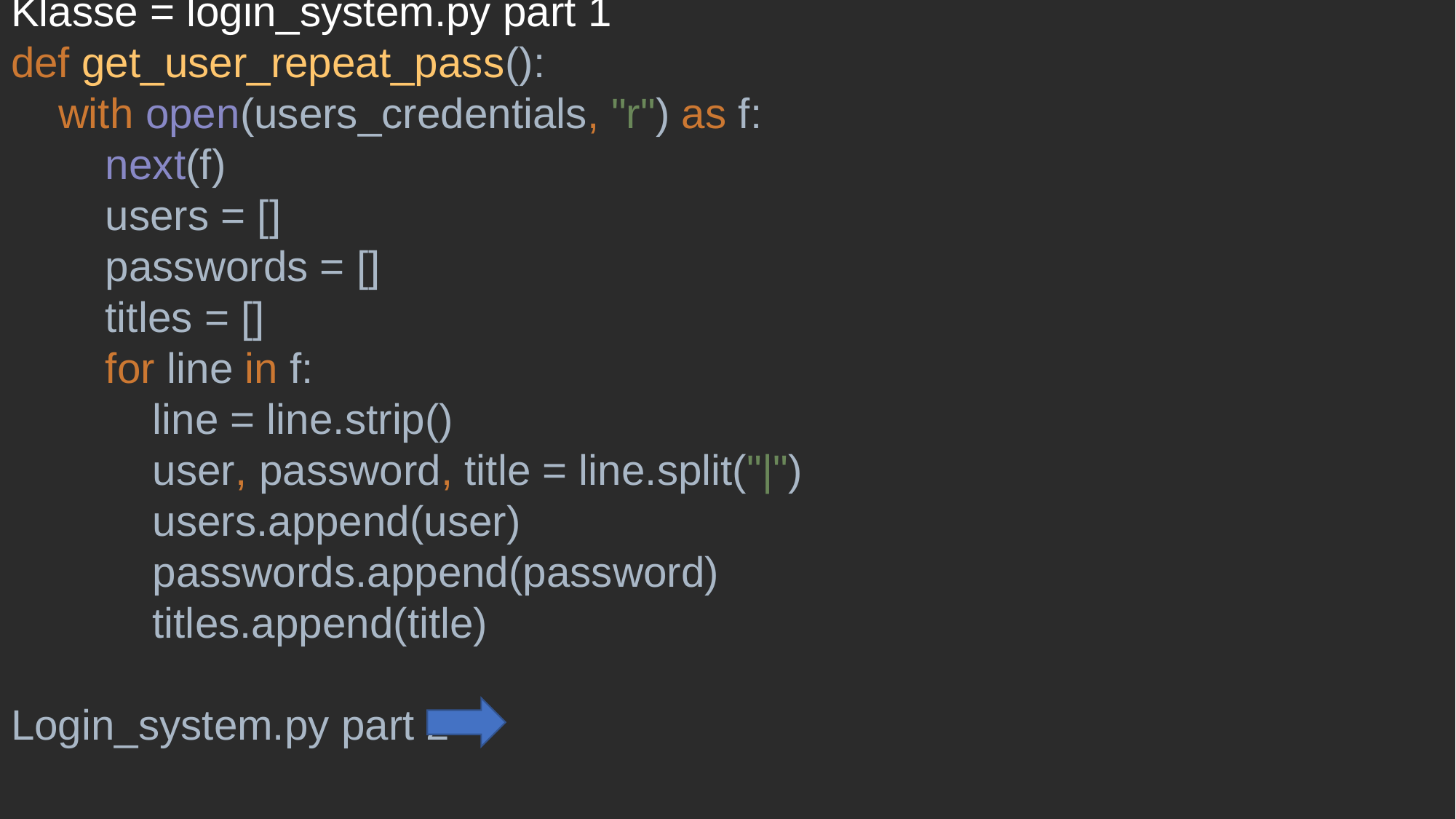

Klasse = login_system.py part 1
def get_user_repeat_pass():
    with open(users_credentials, "r") as f:
        next(f)
        users = []
        passwords = []
        titles = []
        for line in f:
            line = line.strip()
            user, password, title = line.split("|")
            users.append(user)
            passwords.append(password)
            titles.append(title)
Login_system.py part 2
#